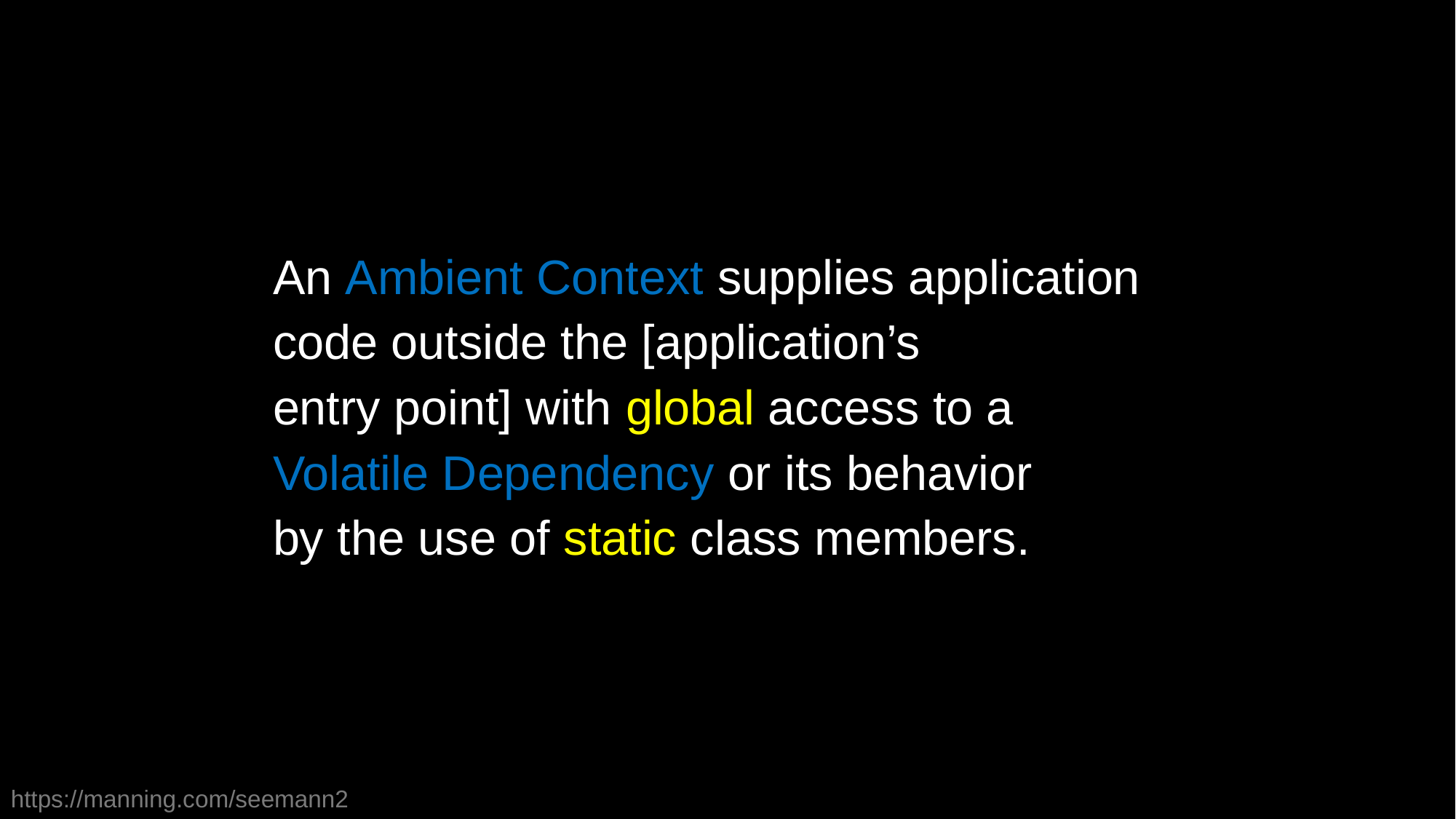

An Ambient Context supplies application
code outside the [application’s
entry point] with global access to a
Volatile Dependency or its behavior
by the use of static class members.
https://manning.com/seemann2